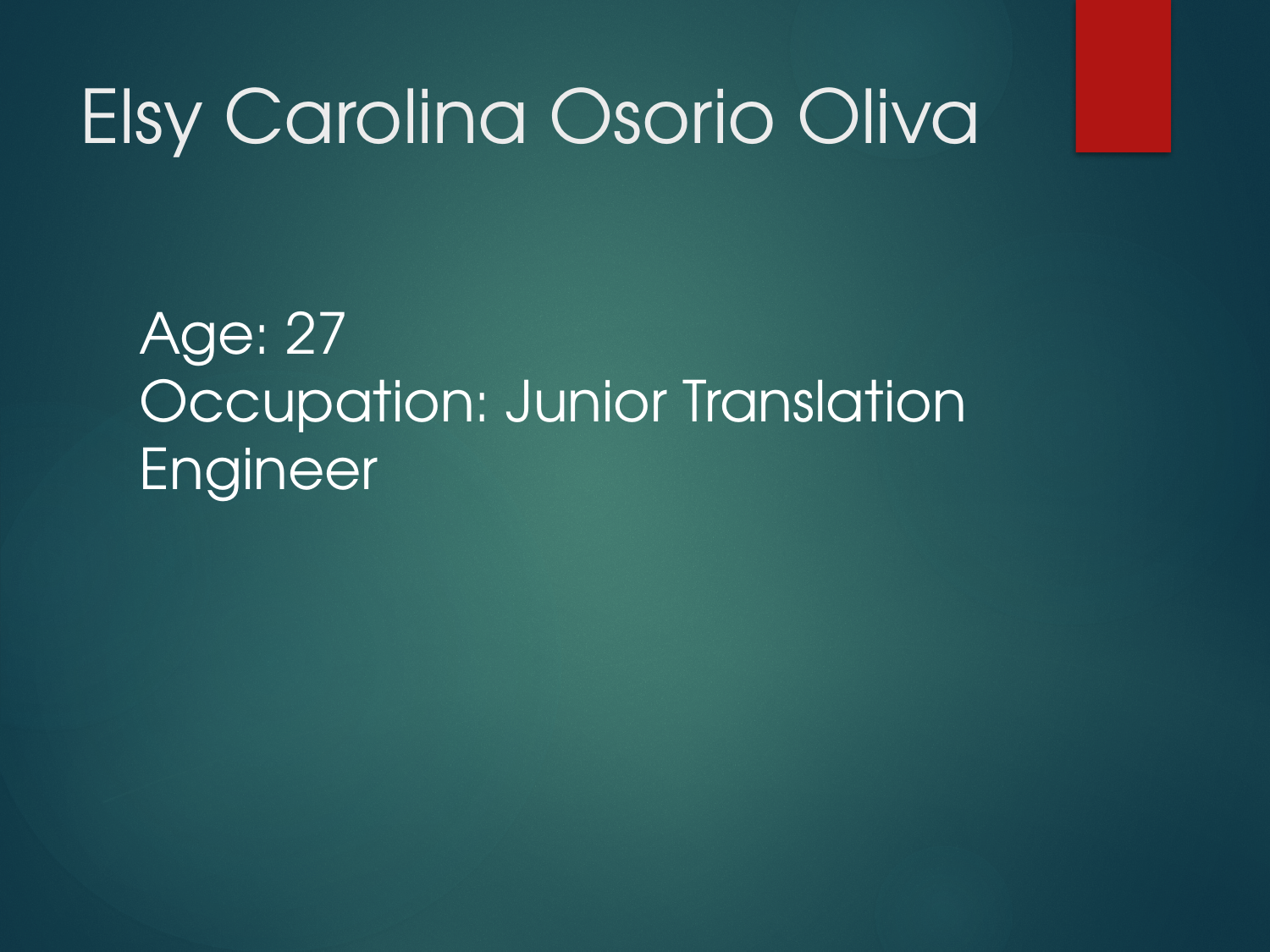

# Elsy Carolina Osorio Oliva

Age: 27
Occupation: Junior Translation Engineer